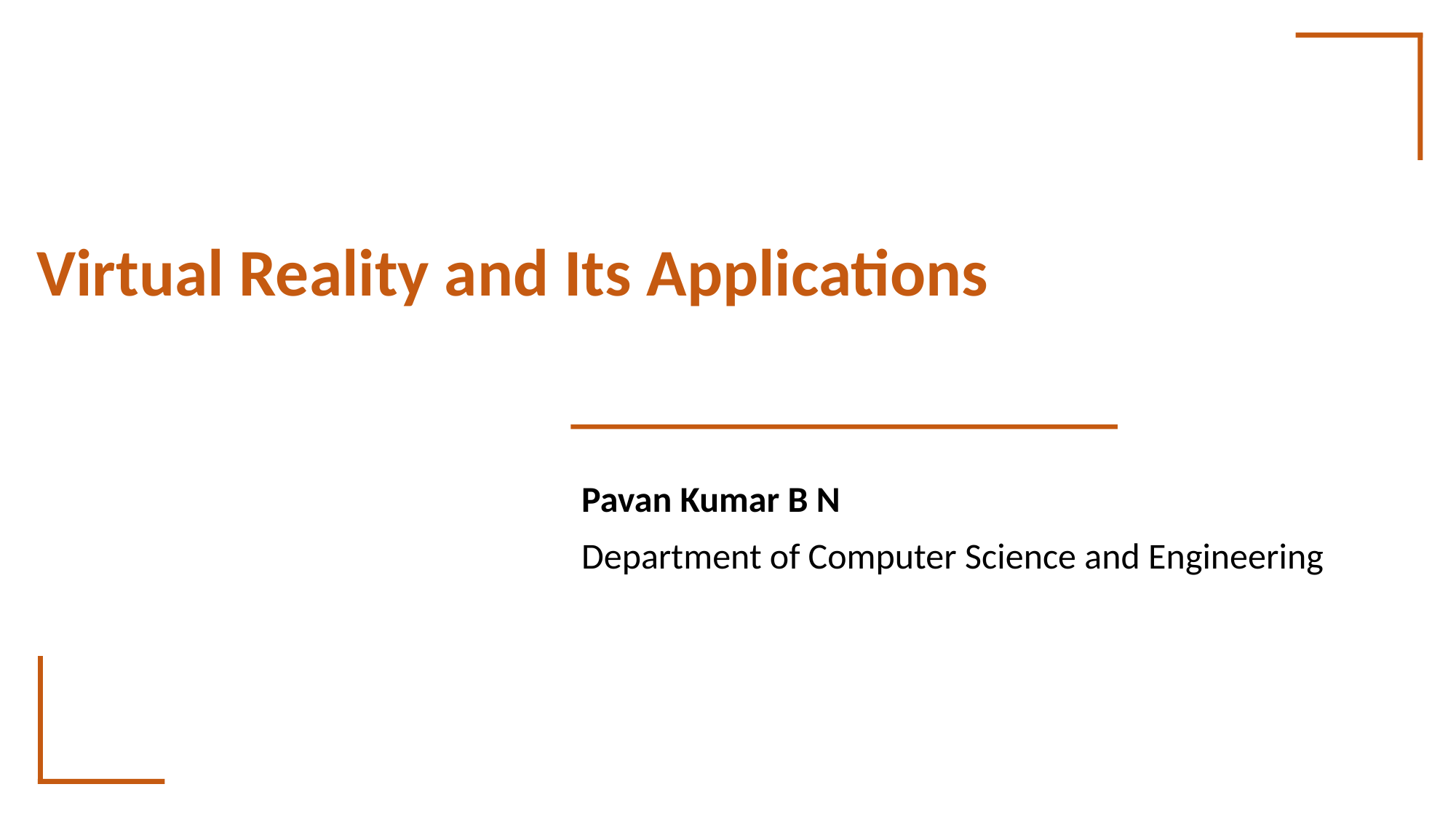

Virtual Reality and Its Applications

Pavan Kumar B N
Department of Computer Science and Engineering